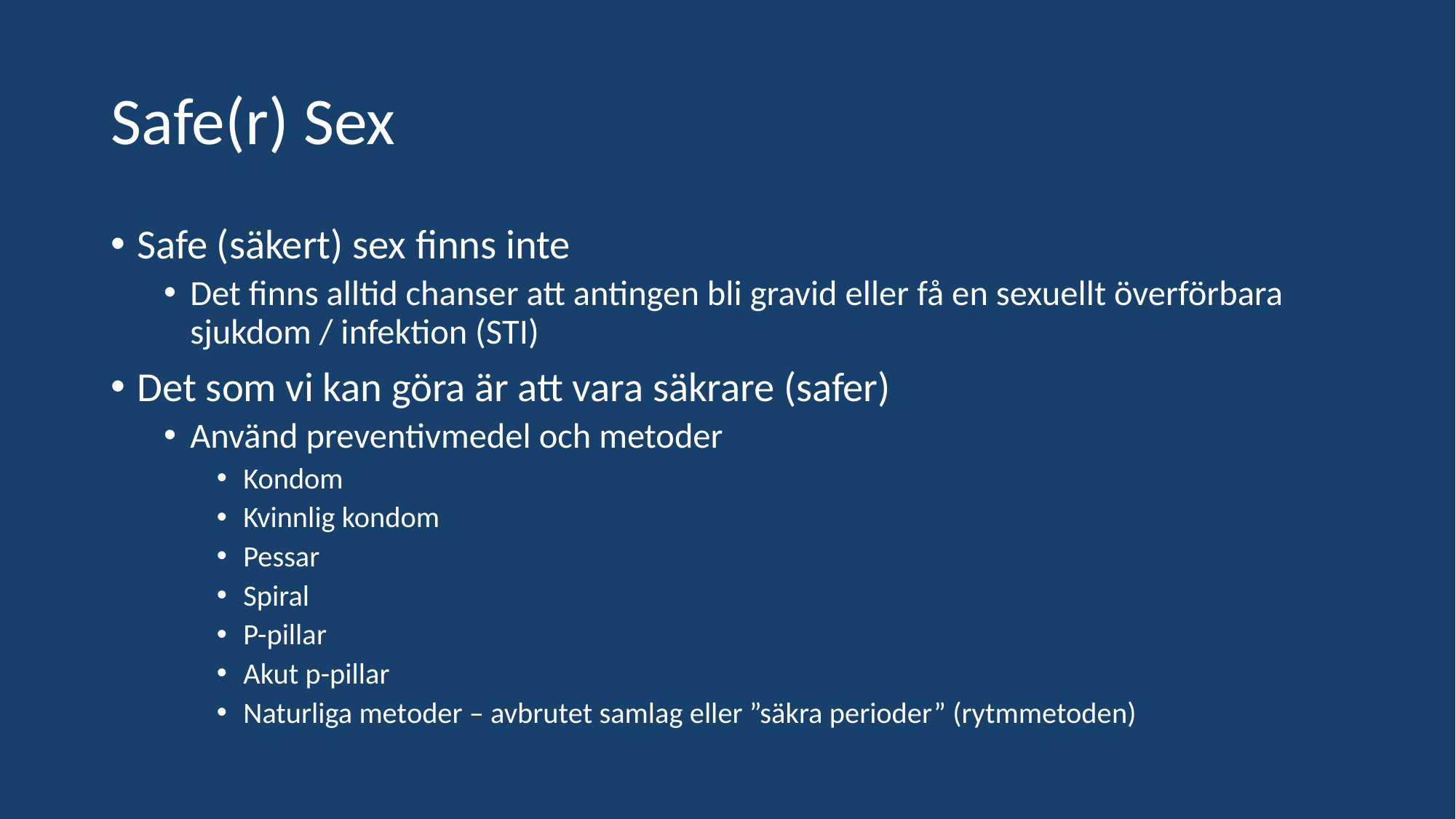

# Safe(r) Sex
Safe (säkert) sex finns inte
Det finns alltid chanser att antingen bli gravid eller få en sexuellt överförbara sjukdom / infektion (STI)
Det som vi kan göra är att vara säkrare (safer)
Använd preventivmedel och metoder
Kondom
Kvinnlig kondom
Pessar
Spiral
P-pillar
Akut p-pillar
Naturliga metoder – avbrutet samlag eller ”säkra perioder” (rytmmetoden)